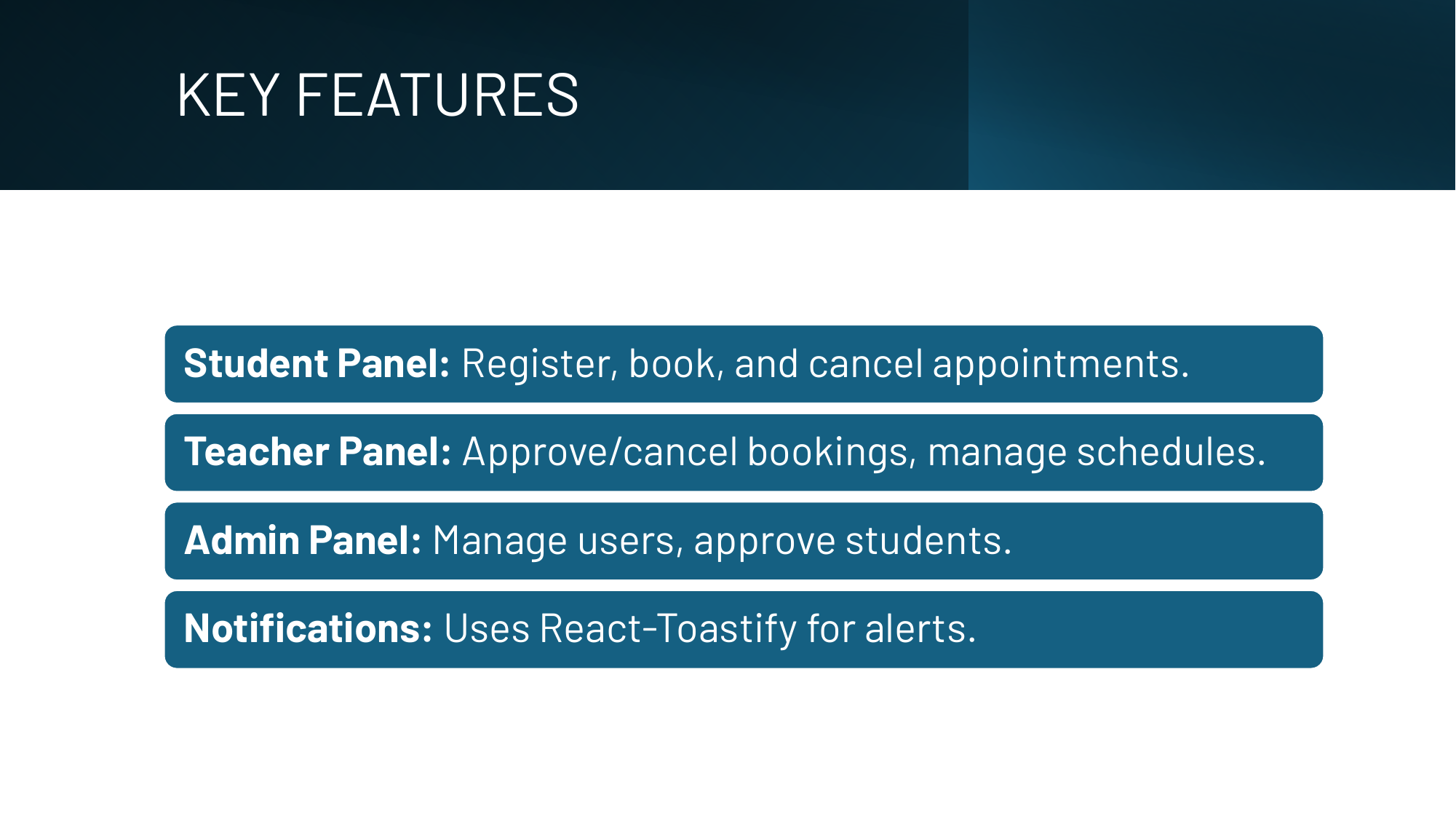

# KEY FEATURES
Student Panel: Register, book, and cancel appointments.
Teacher Panel: Approve/cancel bookings, manage schedules.
Admin Panel: Manage users, approve students.
Notifications: Uses React-Toastify for alerts.